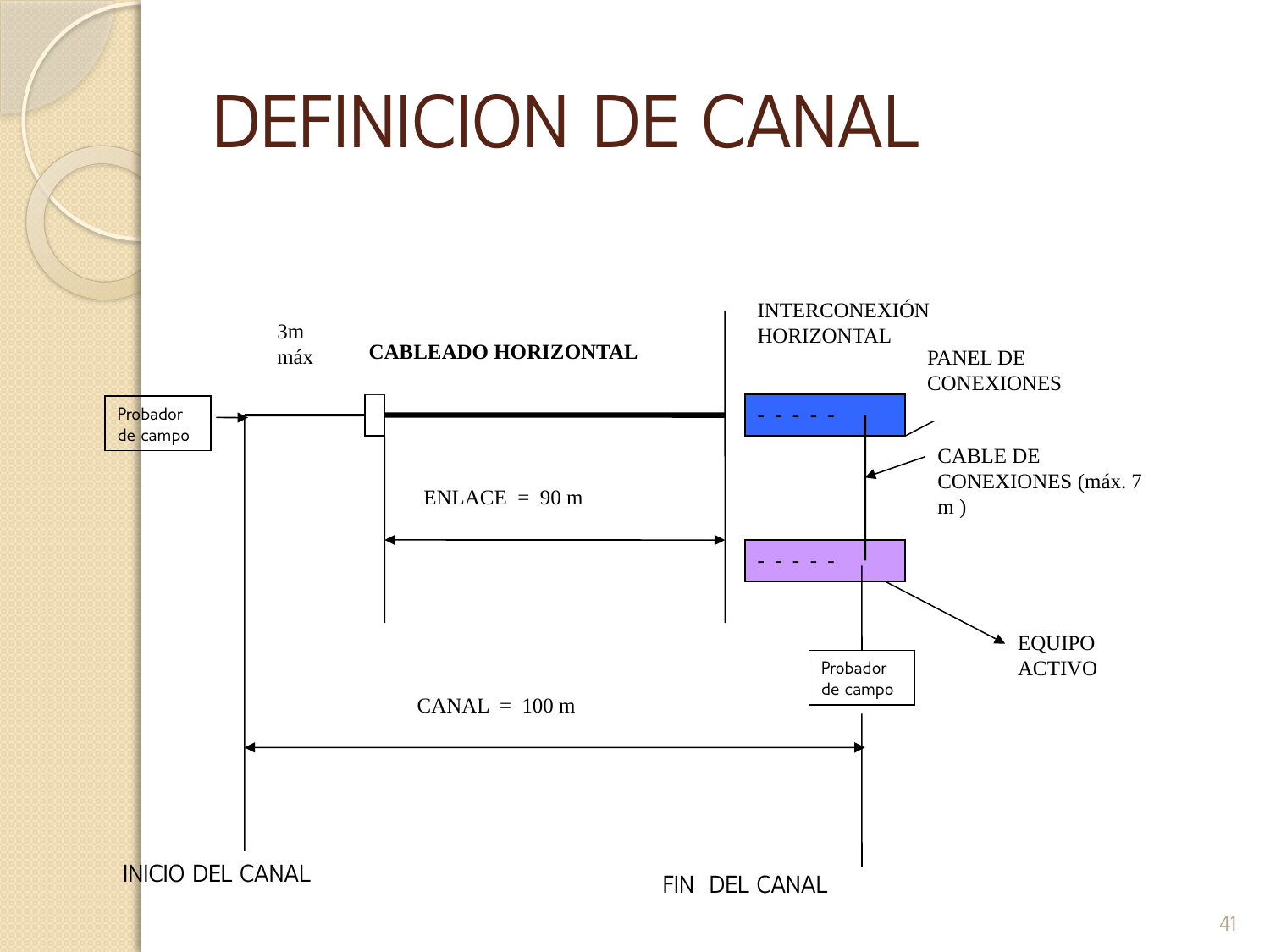

# DEFINICION DE CANAL
INTERCONEXIÓN HORIZONTAL
3m máx

      CABLEADO HORIZONTAL
PANEL DE CONEXIONES

-  -  -  -  -
Probador de campo

CABLE DE CONEXIONES (máx. 7 m )

     ENLACE  =  90 m

-  -  -  -  -

EQUIPO ACTIVO
Probador de campo
CANAL  =  100 m

INICIO DEL CANAL
FIN  DEL CANAL
41